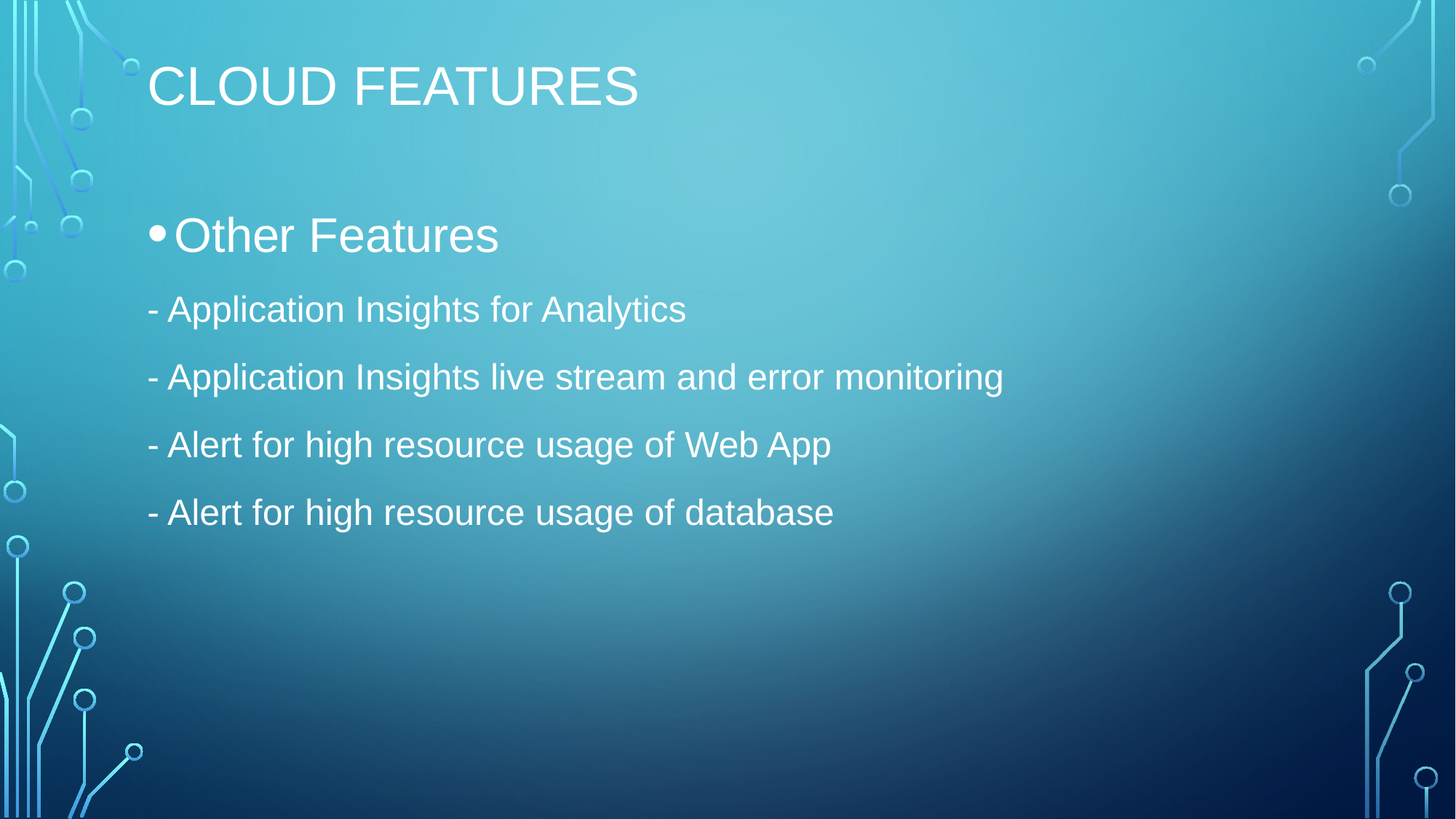

# Cloud Features
Other Features
- Application Insights for Analytics
- Application Insights live stream and error monitoring
- Alert for high resource usage of Web App
- Alert for high resource usage of database